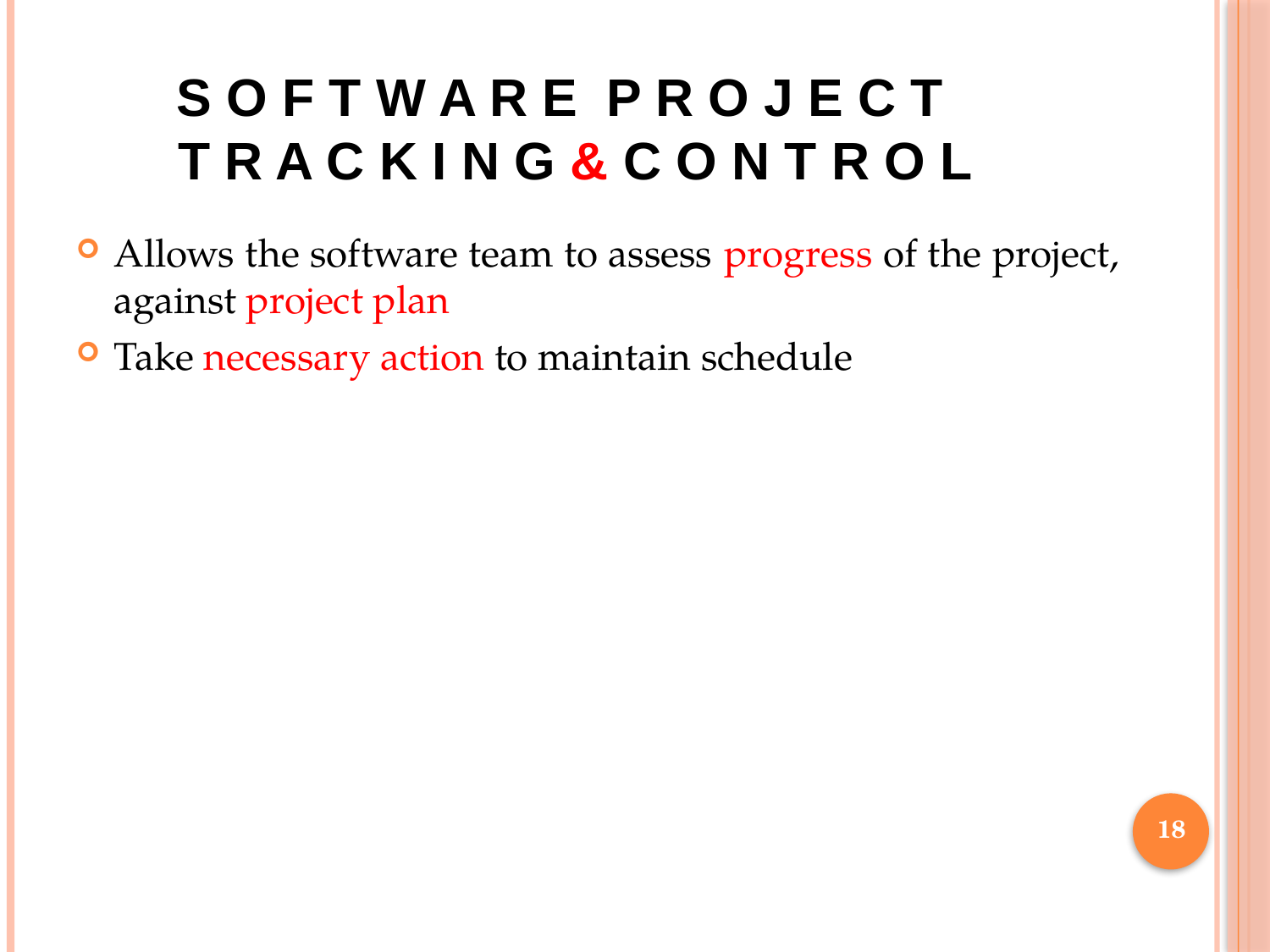

# S O F T W A R E  P R O J E C T T R A C K I N G & C O N T R O L
Allows the software team to assess progress of the project, against project plan
Take necessary action to maintain schedule

18